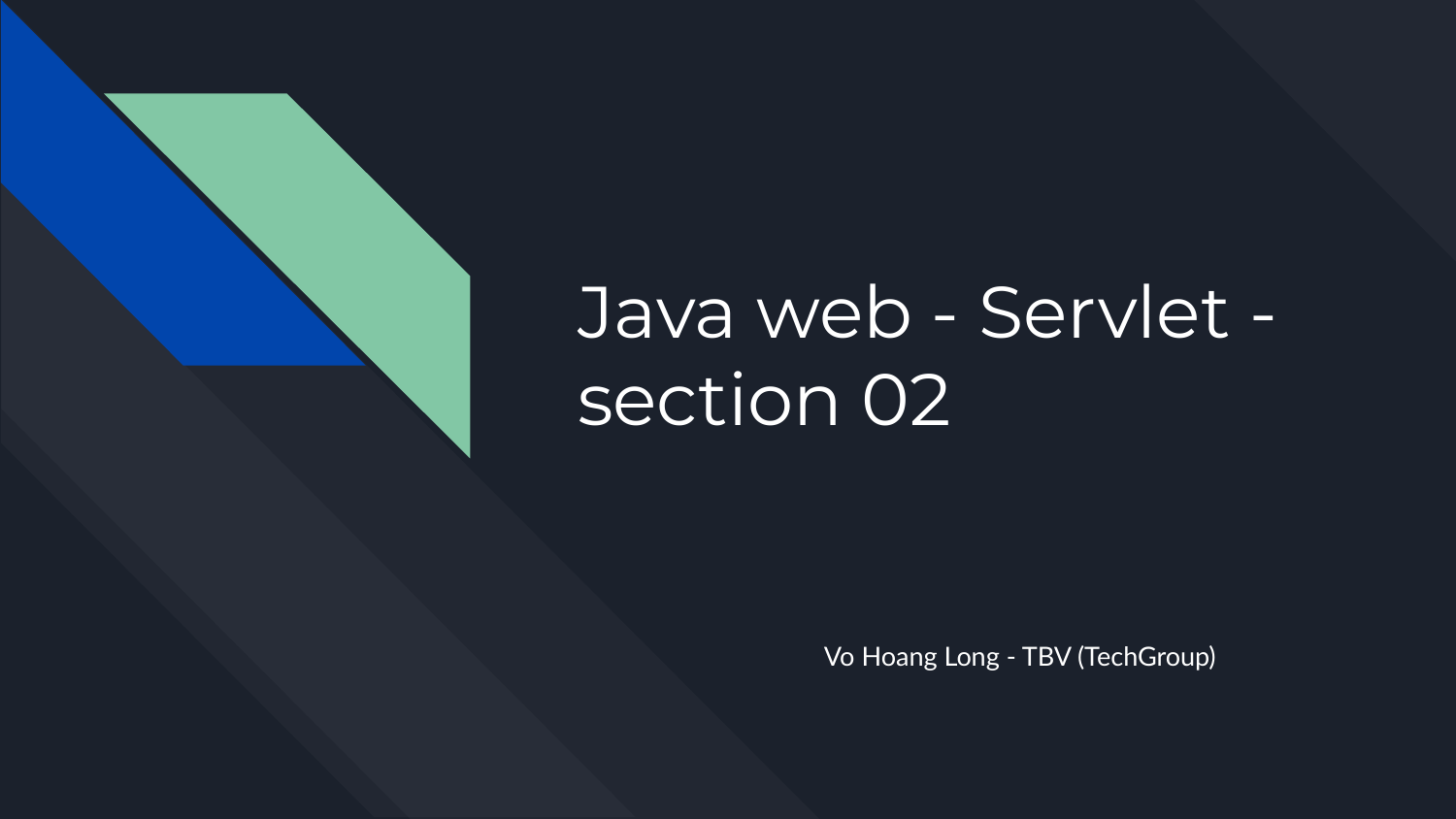

# Java web - Servlet - section 02
Vo Hoang Long - TBV (TechGroup)